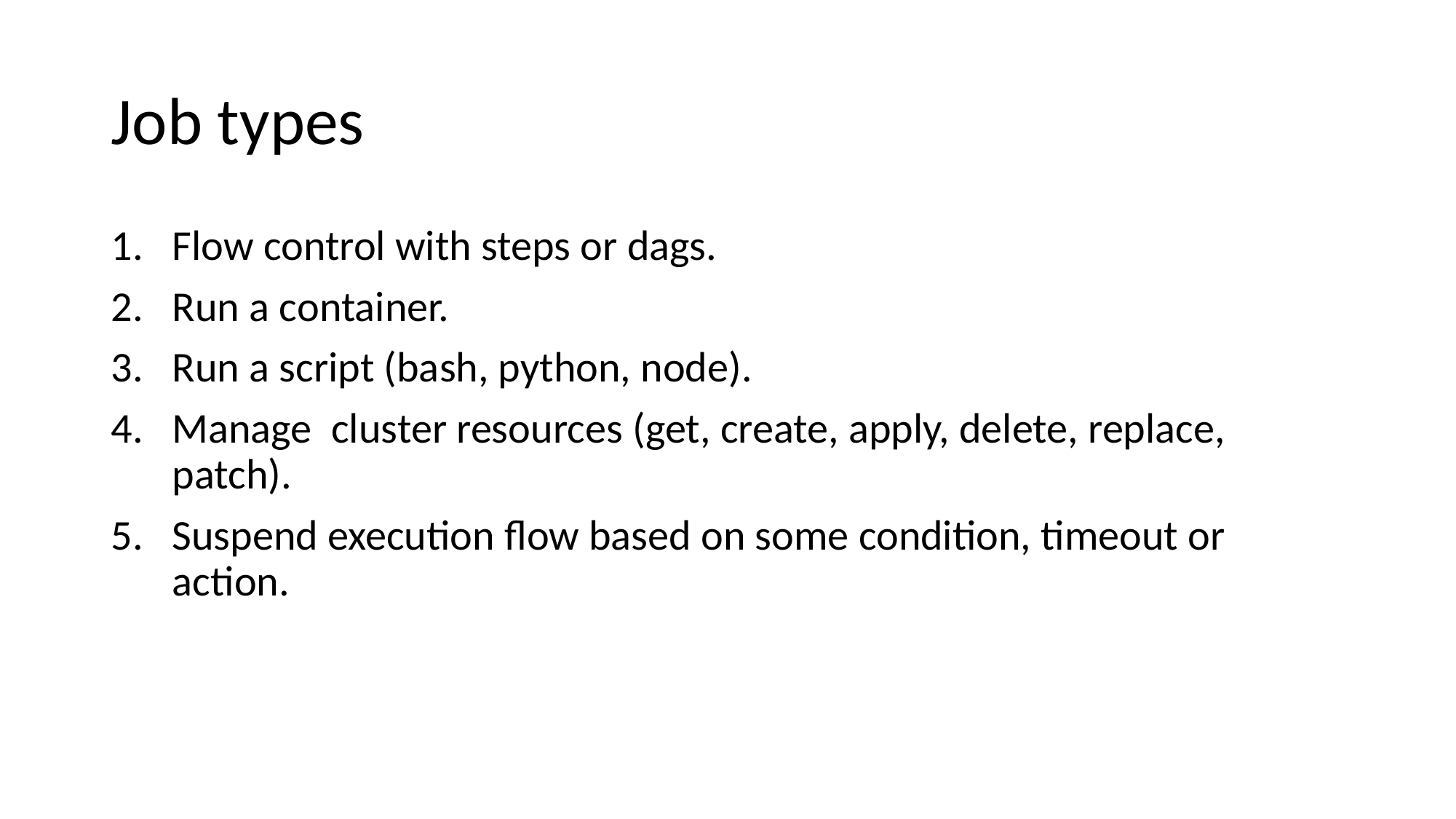

# Job types
Flow control with steps or dags.
Run a container.
Run a script (bash, python, node).
Manage  cluster resources (get, create, apply, delete, replace, patch).
Suspend execution flow based on some condition, timeout or action.